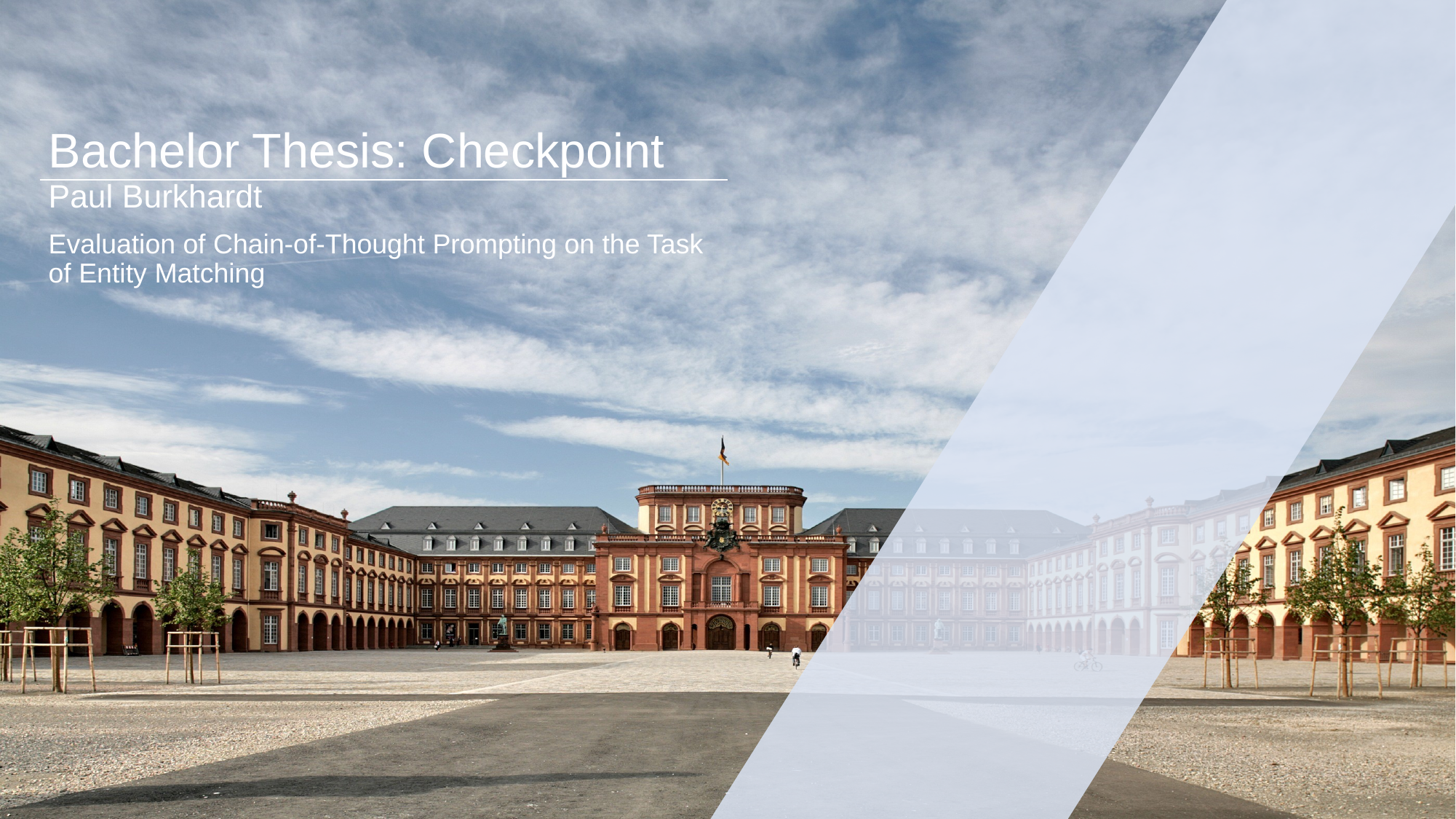

Bachelor Thesis: Checkpoint
Paul Burkhardt
Evaluation of Chain-of-Thought Prompting on the Task of Entity Matching